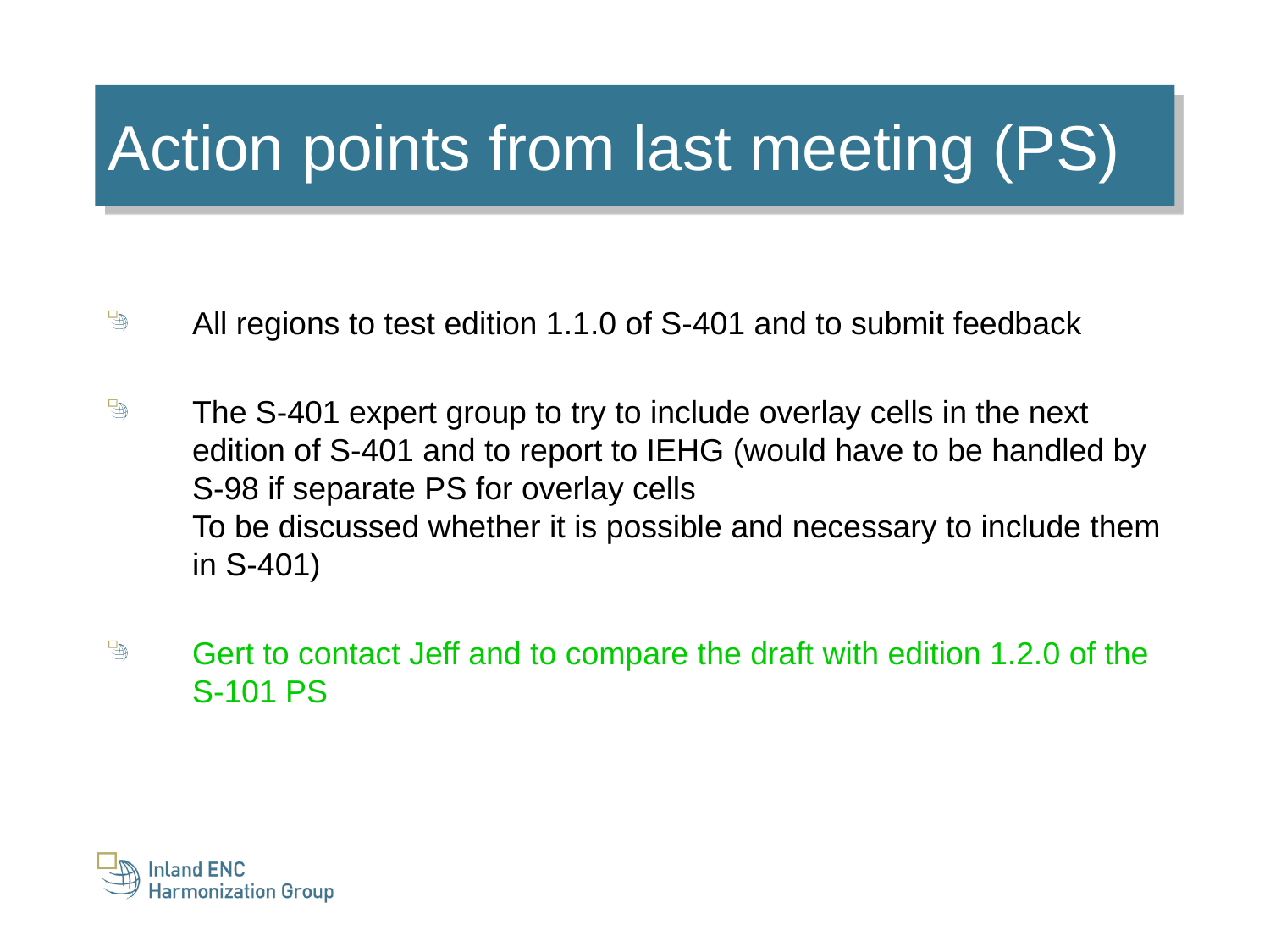

Action points from last meeting (PS)

All regions to test edition 1.1.0 of S-401 and to submit feedback

The S-401 expert group to try to include overlay cells in the next edition of S-401 and to report to IEHG (would have to be handled by S-98 if separate PS for overlay cells
To be discussed whether it is possible and necessary to include them in S-401)

Gert to contact Jeff and to compare the draft with edition 1.2.0 of the S-101 PS